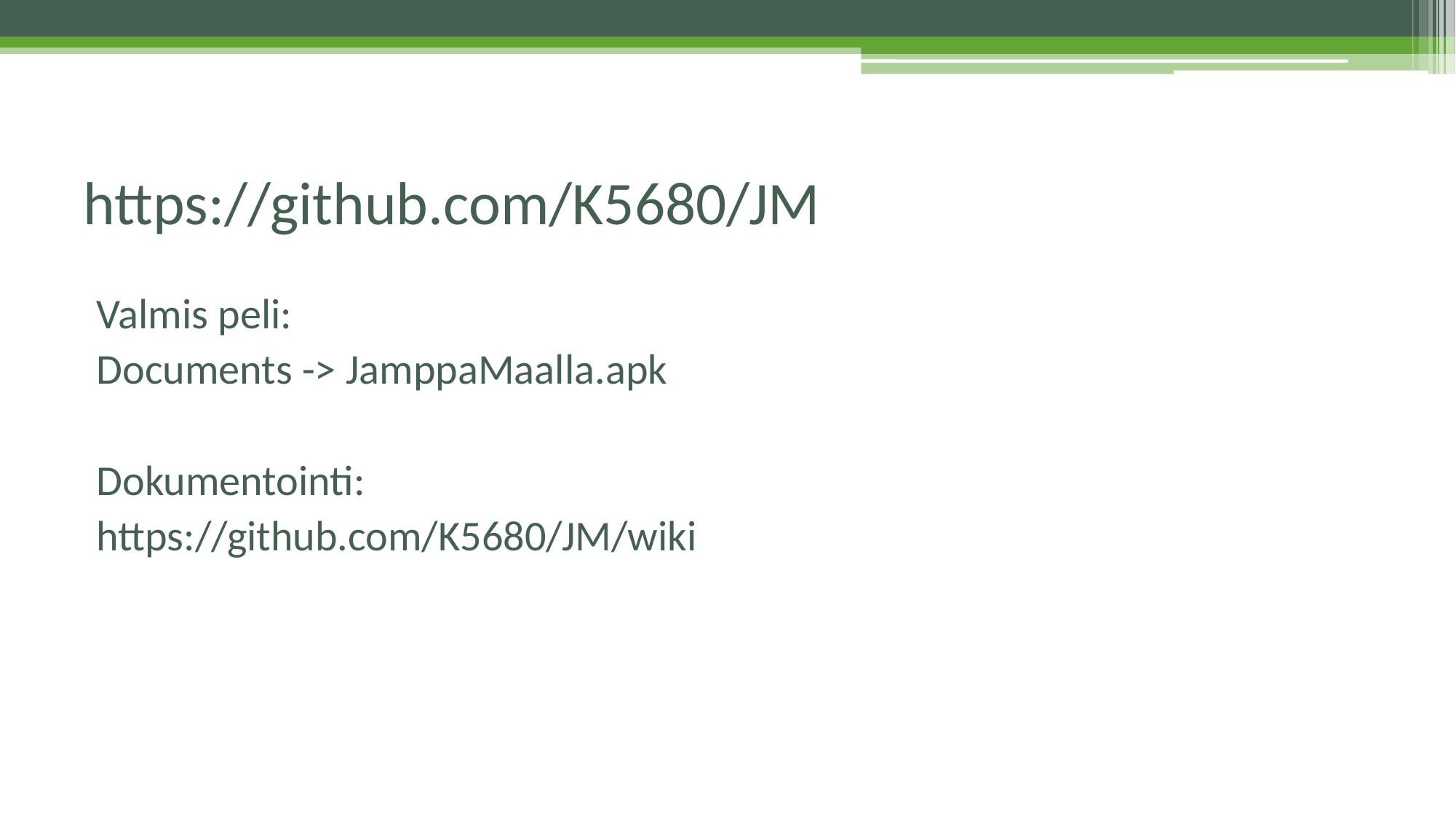

# https://github.com/K5680/JM
Valmis peli:
Documents -> JamppaMaalla.apk

Dokumentointi:
https://github.com/K5680/JM/wiki